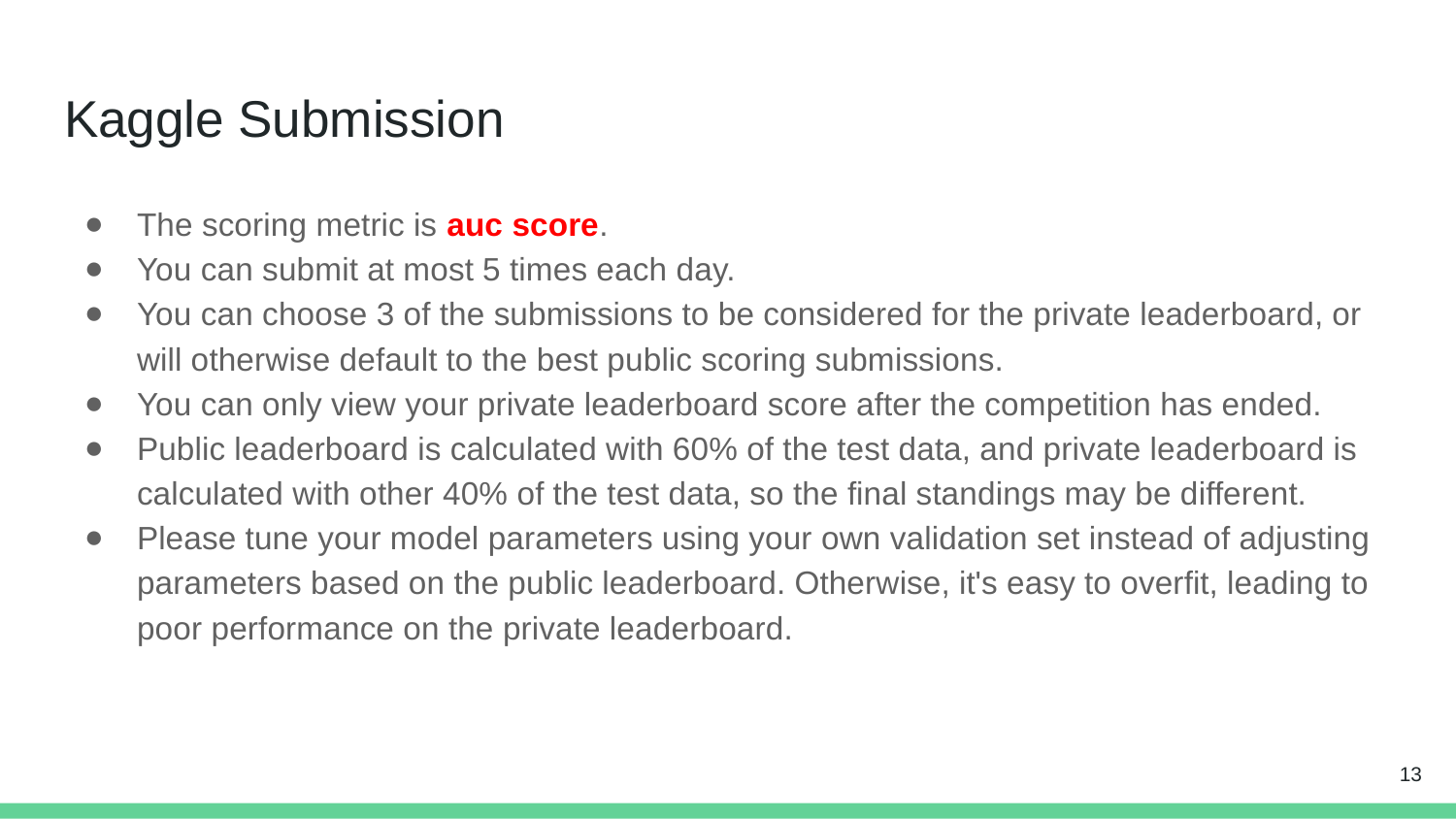

# Kaggle Submission
The scoring metric is auc score.
You can submit at most 5 times each day.
You can choose 3 of the submissions to be considered for the private leaderboard, or will otherwise default to the best public scoring submissions.
You can only view your private leaderboard score after the competition has ended.
Public leaderboard is calculated with 60% of the test data, and private leaderboard is calculated with other 40% of the test data, so the final standings may be different.
Please tune your model parameters using your own validation set instead of adjusting parameters based on the public leaderboard. Otherwise, it's easy to overfit, leading to poor performance on the private leaderboard.
13